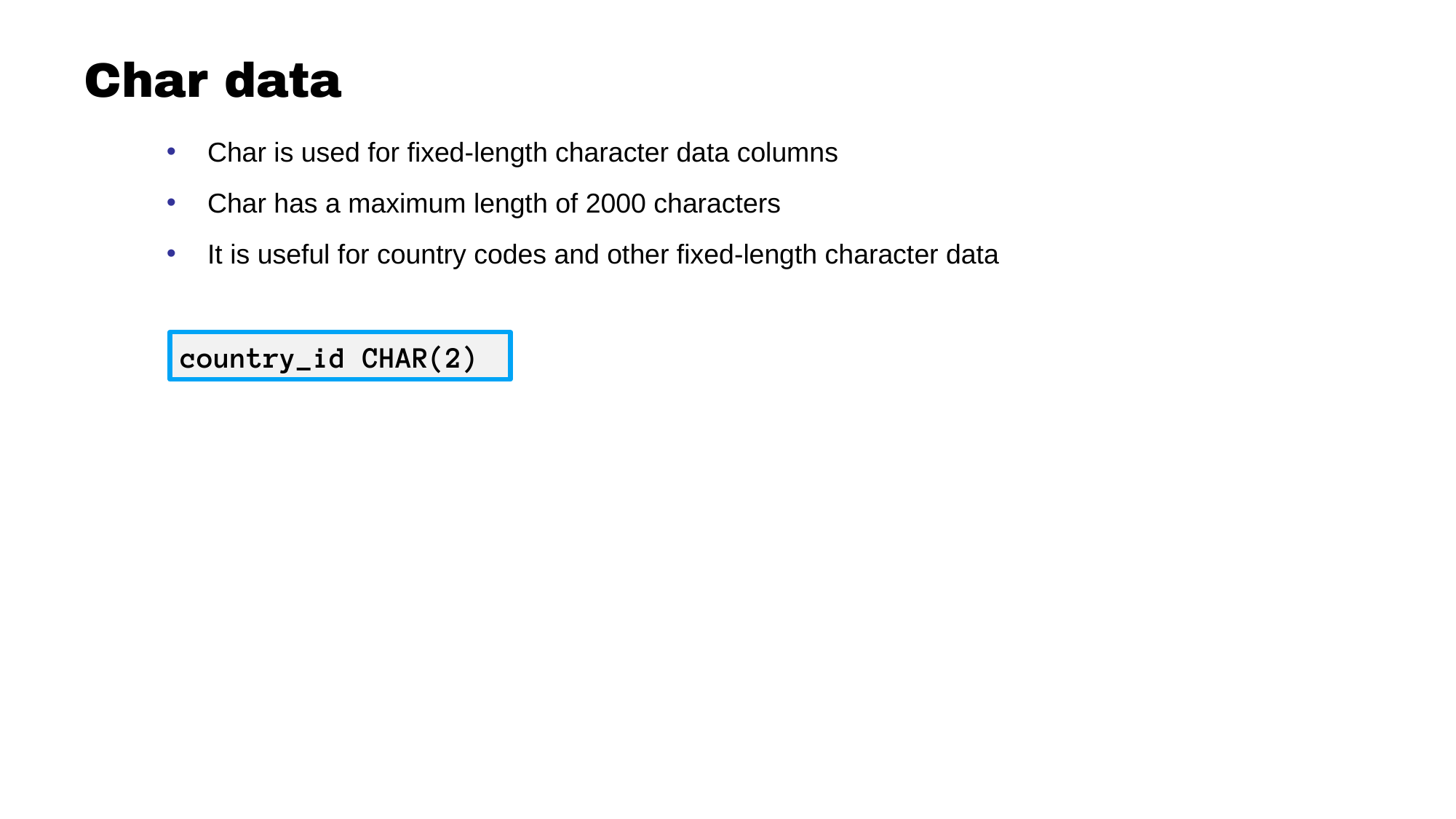

# Char data
Char is used for fixed-length character data columns
Char has a maximum length of 2000 characters
It is useful for country codes and other fixed-length character data
country_id CHAR(2)